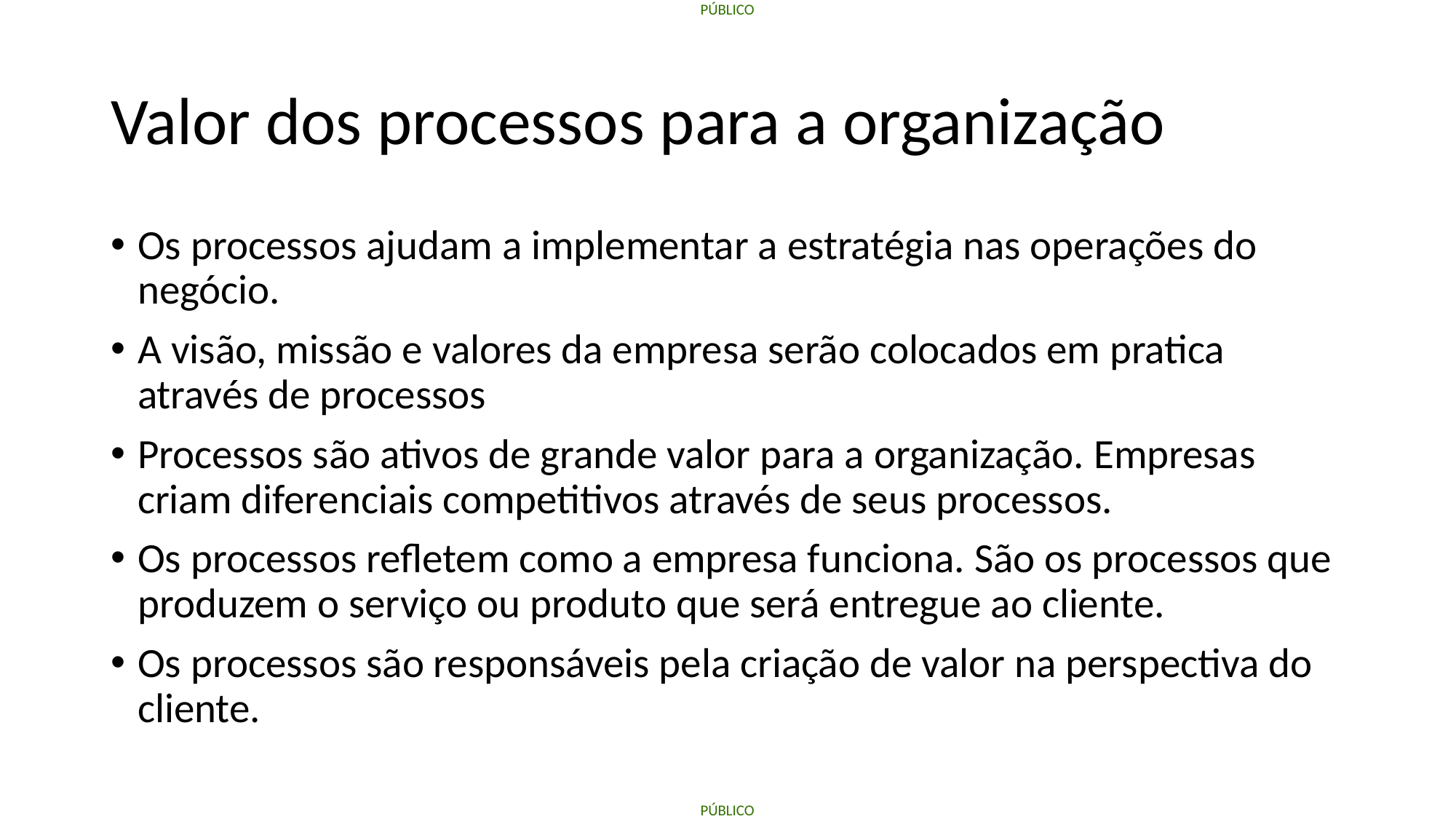

# Valor dos processos para a organização
Os processos ajudam a implementar a estratégia nas operações do negócio.
A visão, missão e valores da empresa serão colocados em pratica através de processos
Processos são ativos de grande valor para a organização. Empresas criam diferenciais competitivos através de seus processos.
Os processos refletem como a empresa funciona. São os processos que produzem o serviço ou produto que será entregue ao cliente.
Os processos são responsáveis pela criação de valor na perspectiva do cliente.